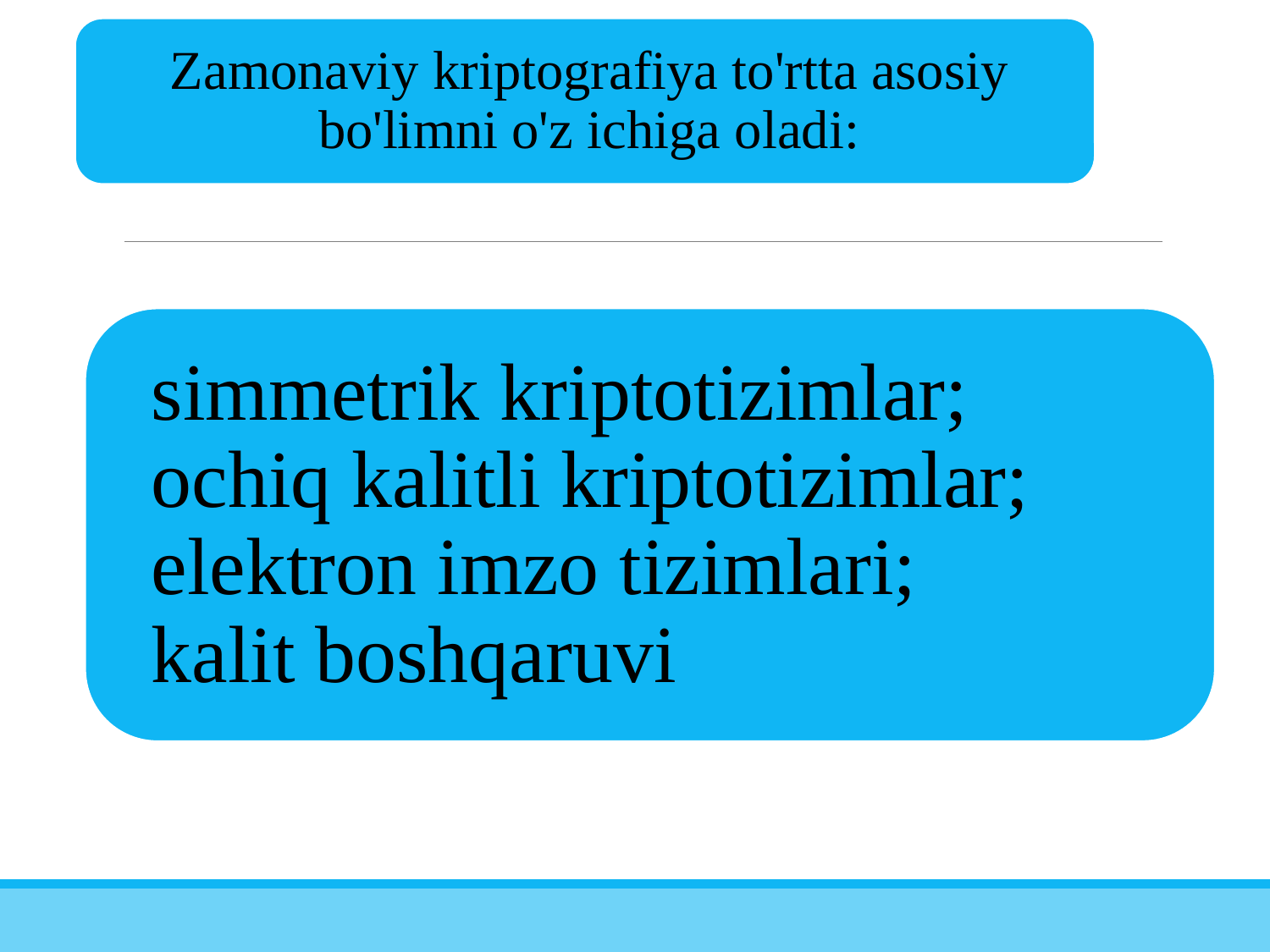

Zаmоnаviy kriptоgrаfiyа tо'rttа аsоsiy bо'limni о'z ichigа оlаdi:
simmetrik kriptоtizimlаr;
оchiq kаlitli kriptоtizimlаr;
elektrоn imzо tizimlаri;
kаlit bоshqаruvi